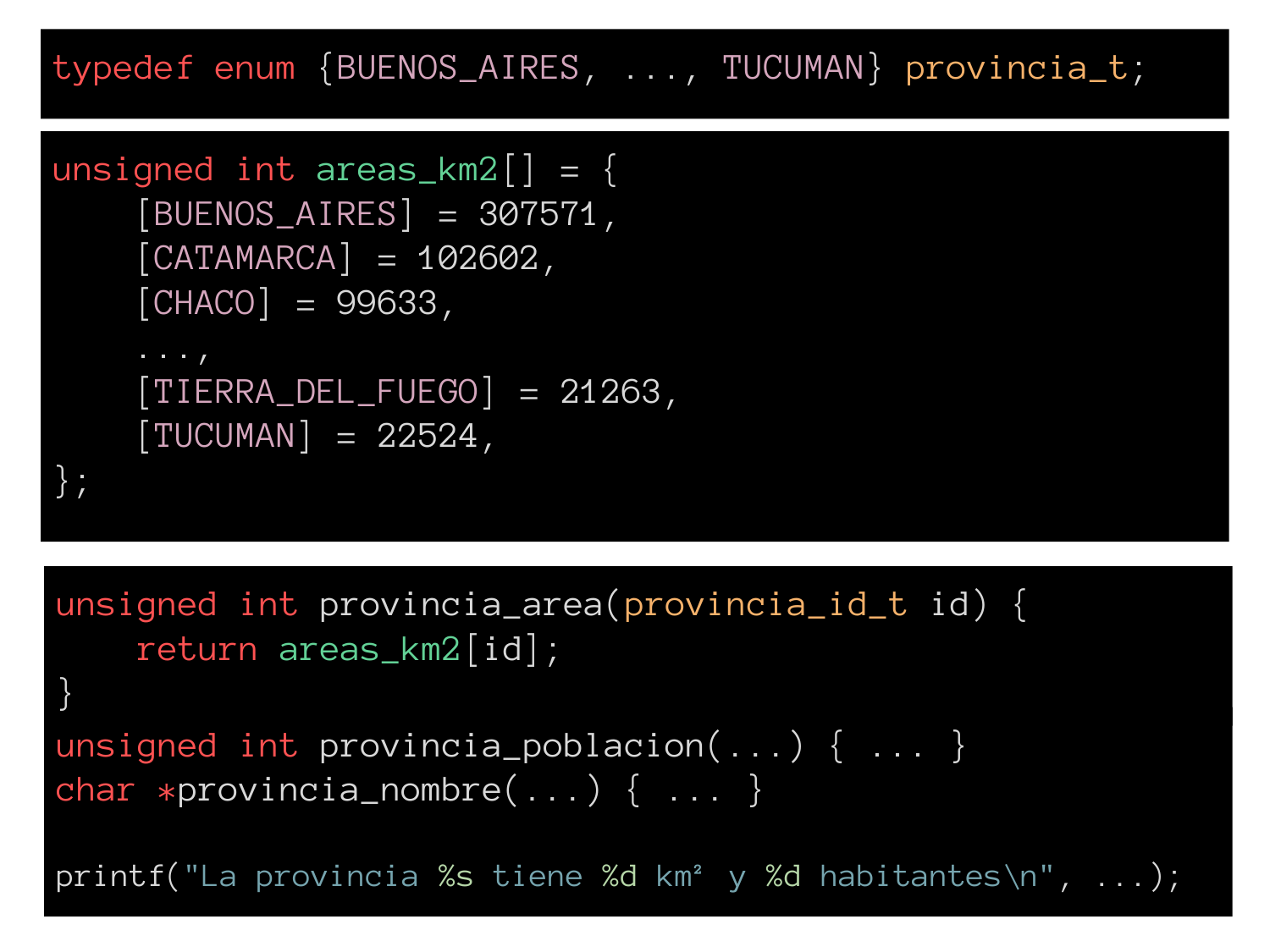

typedef enum {BUENOS_AIRES, ..., TUCUMAN} provincia_t;
unsigned int areas_km2[] = {
    [BUENOS_AIRES] = 307571,
    [CATAMARCA] = 102602,
    [CHACO] = 99633,
    ...,
    [TIERRA_DEL_FUEGO] = 21263,
    [TUCUMAN] = 22524,
};
unsigned int provincia_area(provincia_id_t id) {
    return areas_km2[id];
}
unsigned int provincia_poblacion(...) { ... }
char *provincia_nombre(...) { ... }

printf("La provincia %s tiene %d km² y %d habitantes\n", ...);